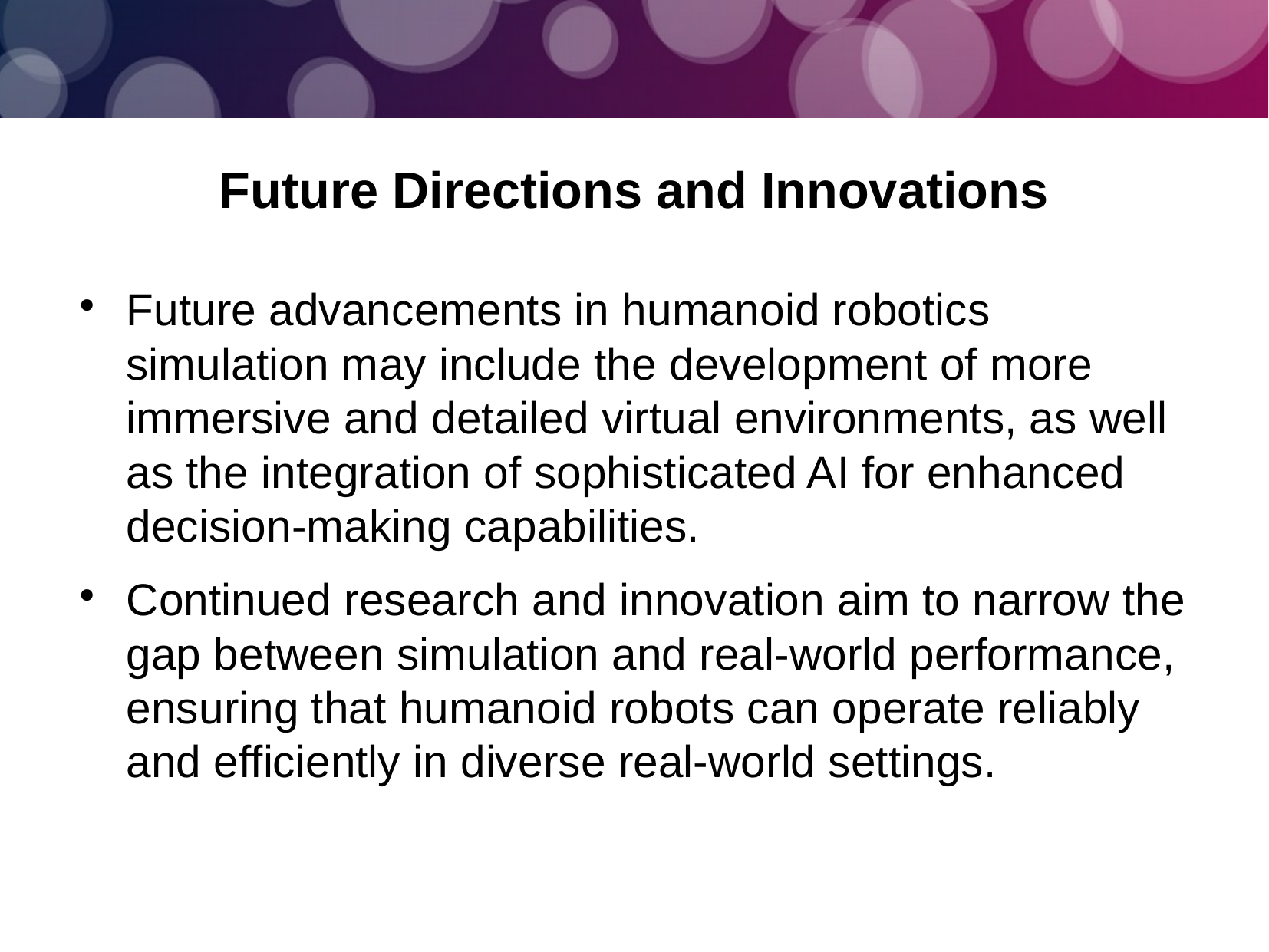

Future Directions and Innovations
Future advancements in humanoid robotics simulation may include the development of more immersive and detailed virtual environments, as well as the integration of sophisticated AI for enhanced decision-making capabilities.
Continued research and innovation aim to narrow the gap between simulation and real-world performance, ensuring that humanoid robots can operate reliably and efficiently in diverse real-world settings.